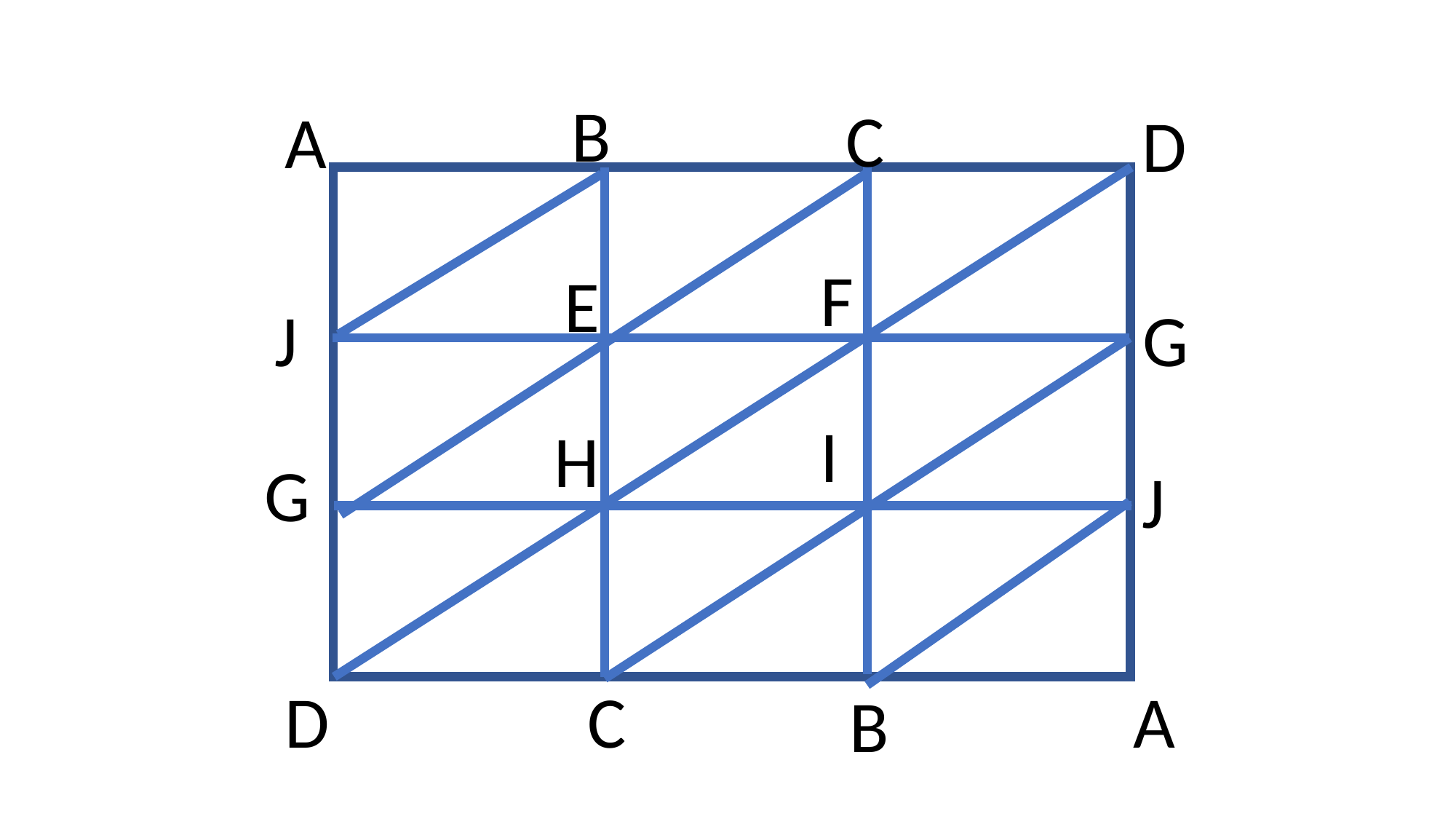

B
C
A
D

F
E
G
J
I
H
G
J
C
A
D
B